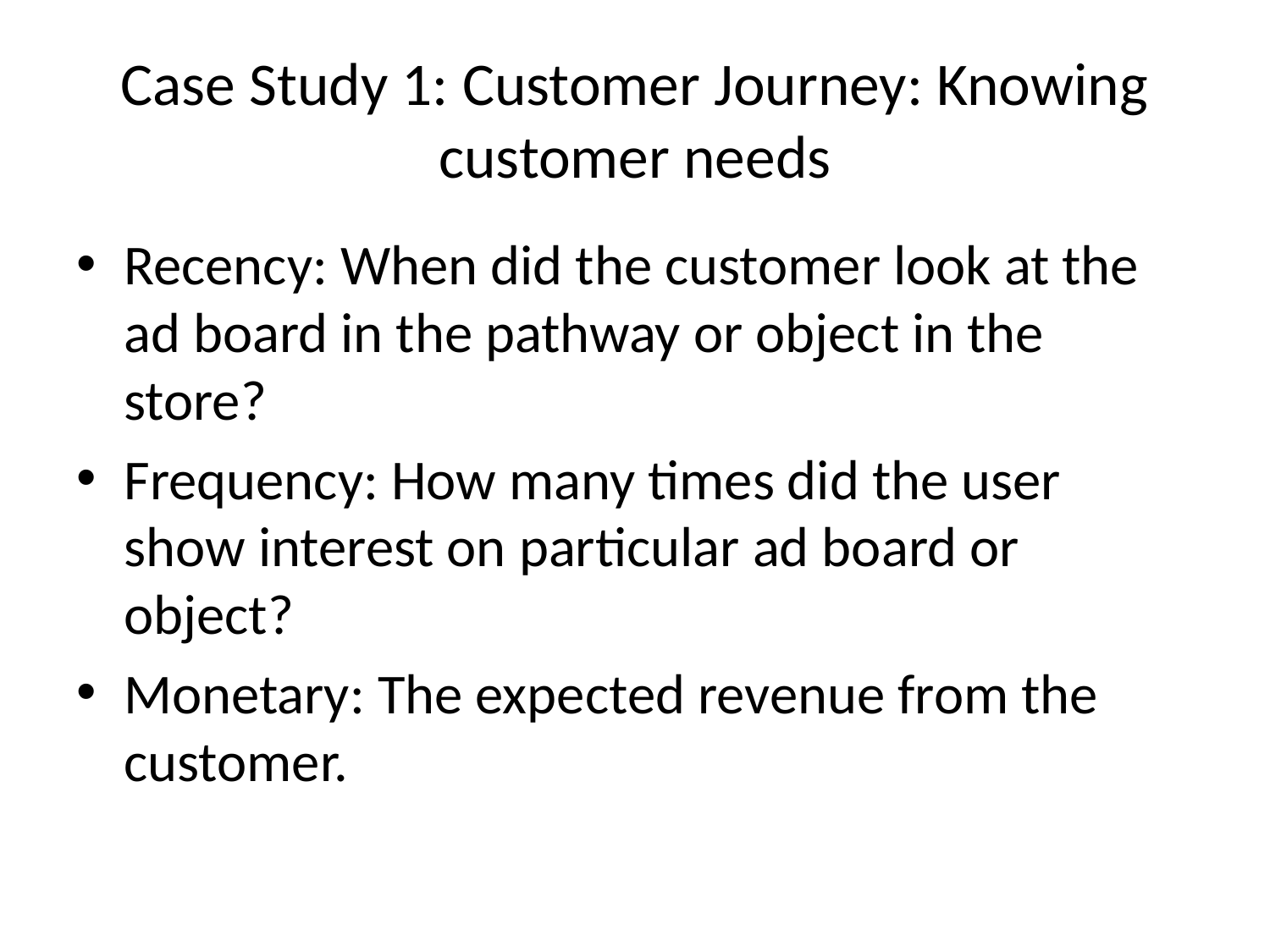

# Case Study 1: Customer Journey: Knowing customer needs
Recency: When did the customer look at the ad board in the pathway or object in the store?
Frequency: How many times did the user show interest on particular ad board or object?
Monetary: The expected revenue from the customer.